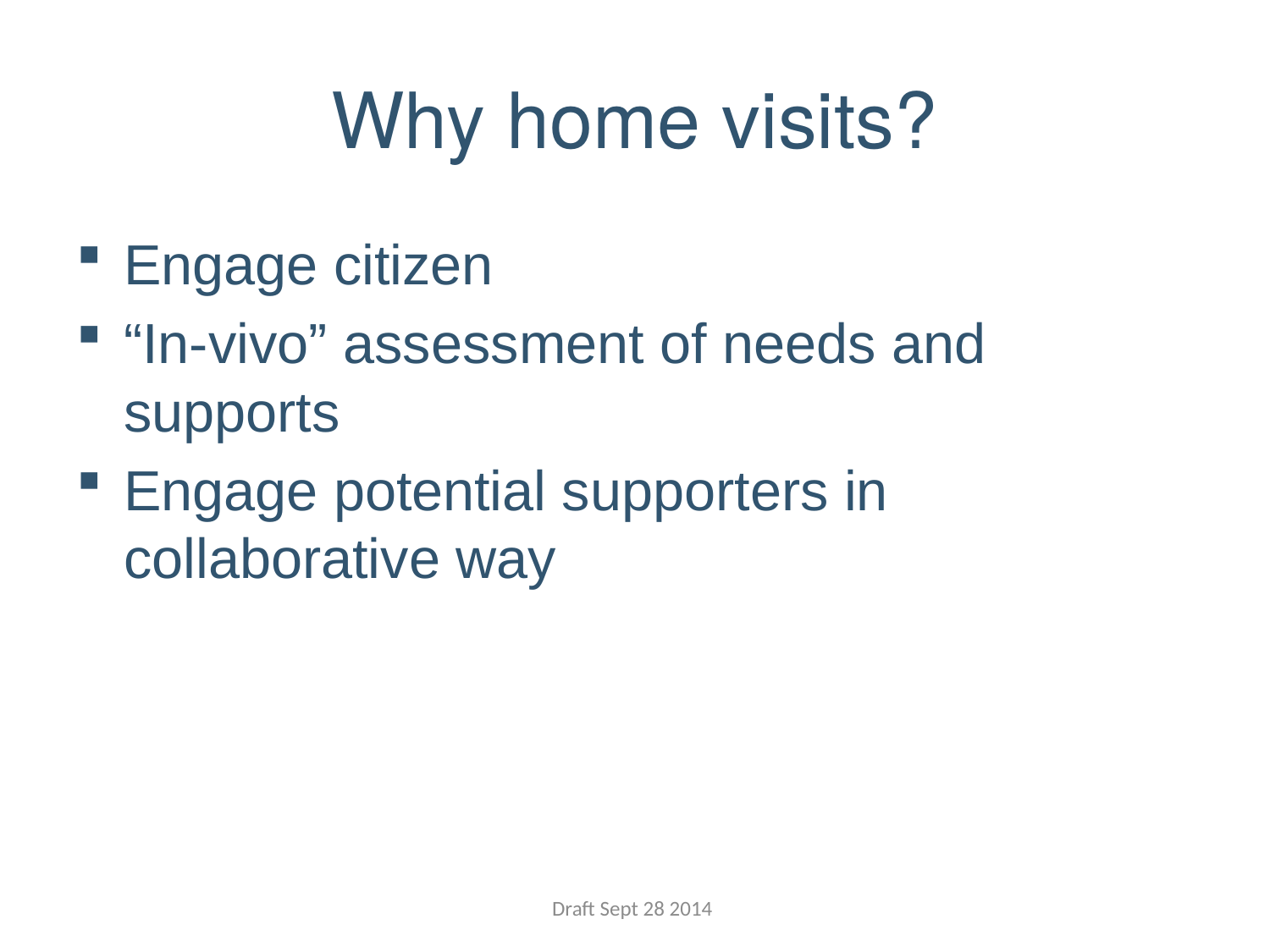

# Why home visits?
Engage citizen
“In-vivo” assessment of needs and supports
Engage potential supporters in collaborative way
Draft Sept 28 2014